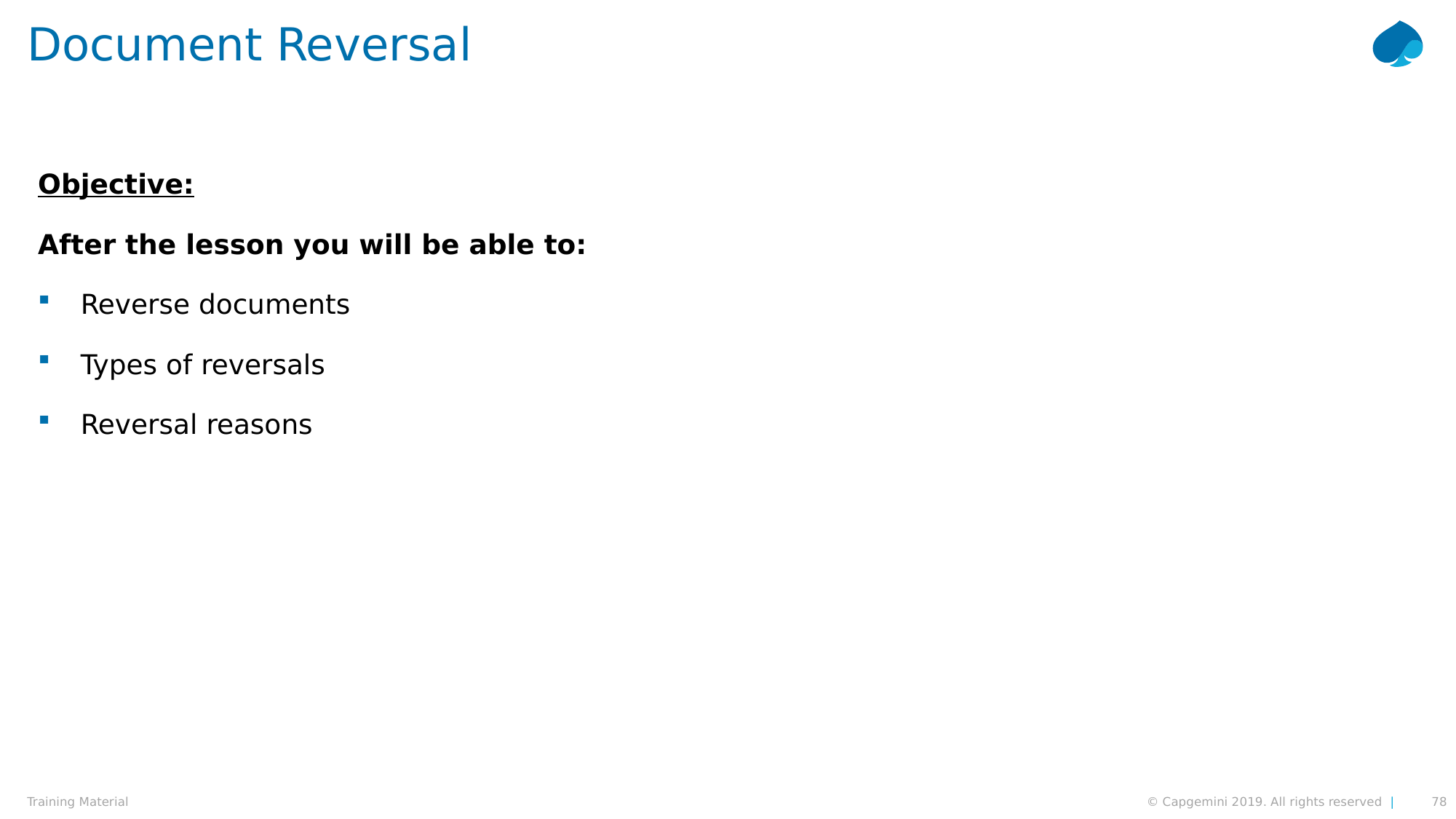

# Document Reversal
Objective:
After the lesson you will be able to:
Reverse documents
Types of reversals
Reversal reasons